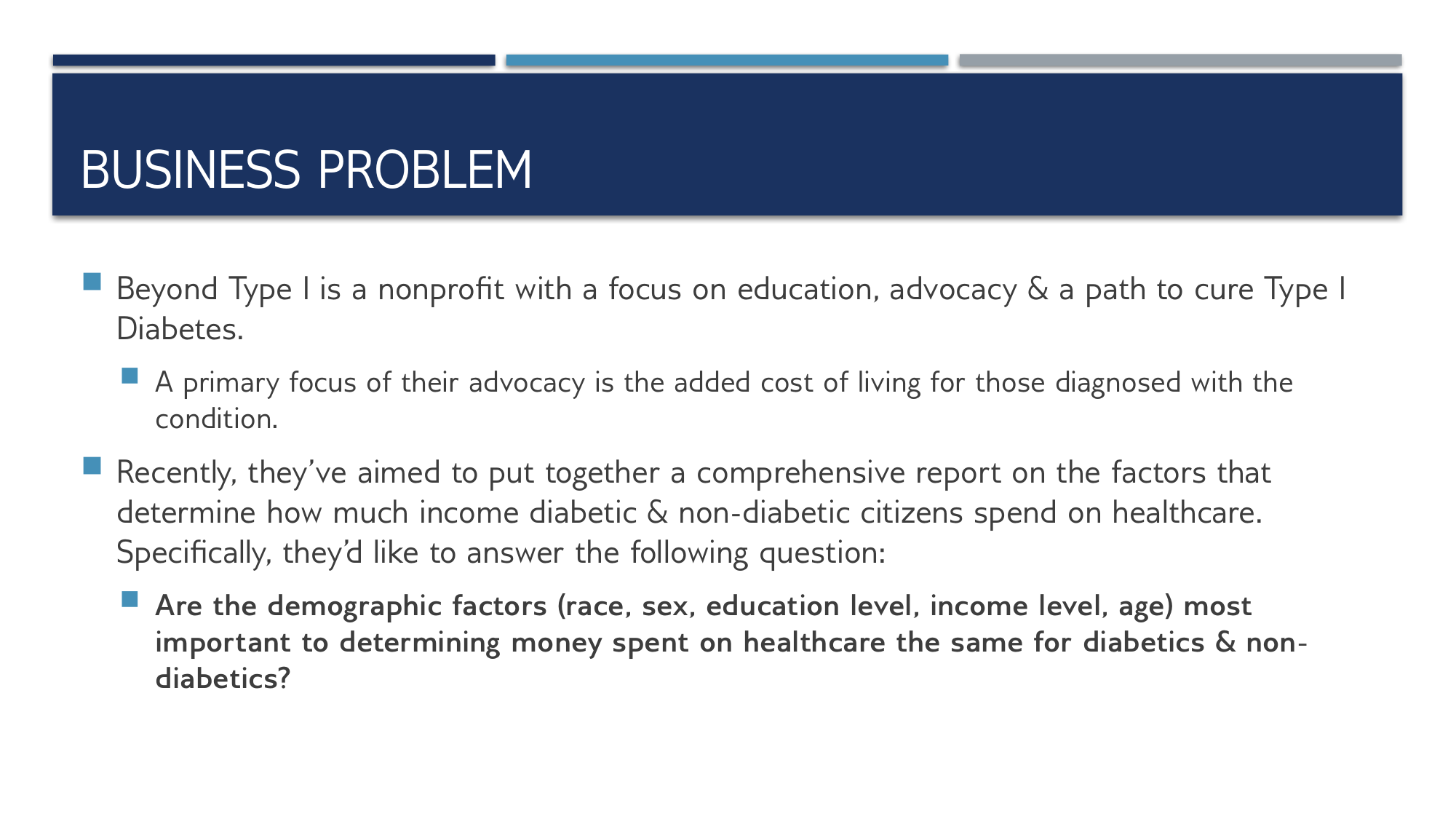

# Business Problem
Beyond Type I is a nonprofit with a focus on education, advocacy & a path to cure Type I Diabetes.
A primary focus of their advocacy is the added cost of living for those diagnosed with the condition.
Recently, they’ve aimed to put together a comprehensive report on the factors that determine how much income diabetic & non-diabetic citizens spend on healthcare. Specifically, they’d like to answer the following question:
Are the demographic factors (race, sex, education level, income level, age) most important to determining money spent on healthcare the same for diabetics & non-diabetics?